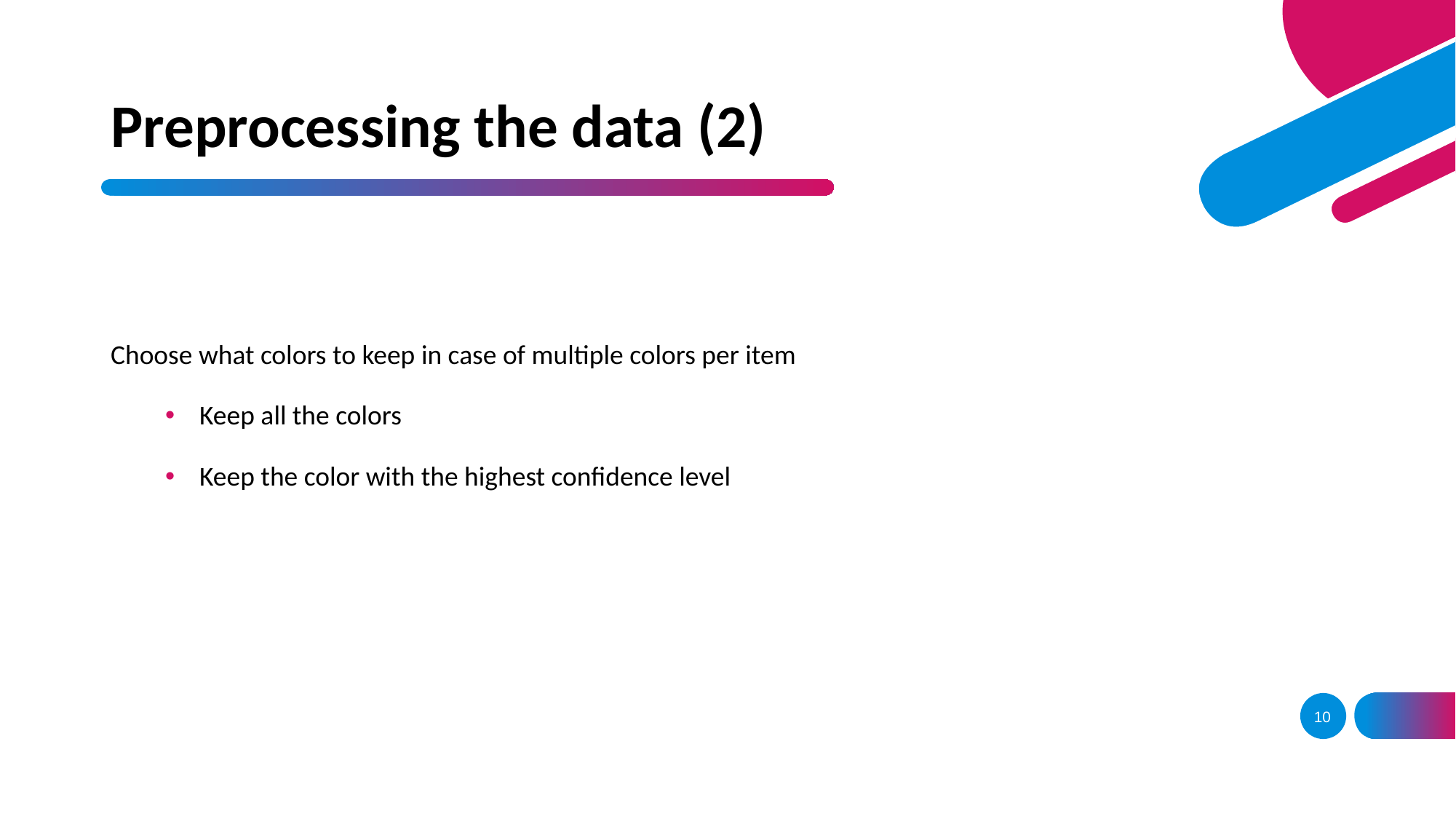

# Preprocessing the data (2)
Choose what colors to keep in case of multiple colors per item

Keep all the colors

Keep the color with the highest confidence level
10